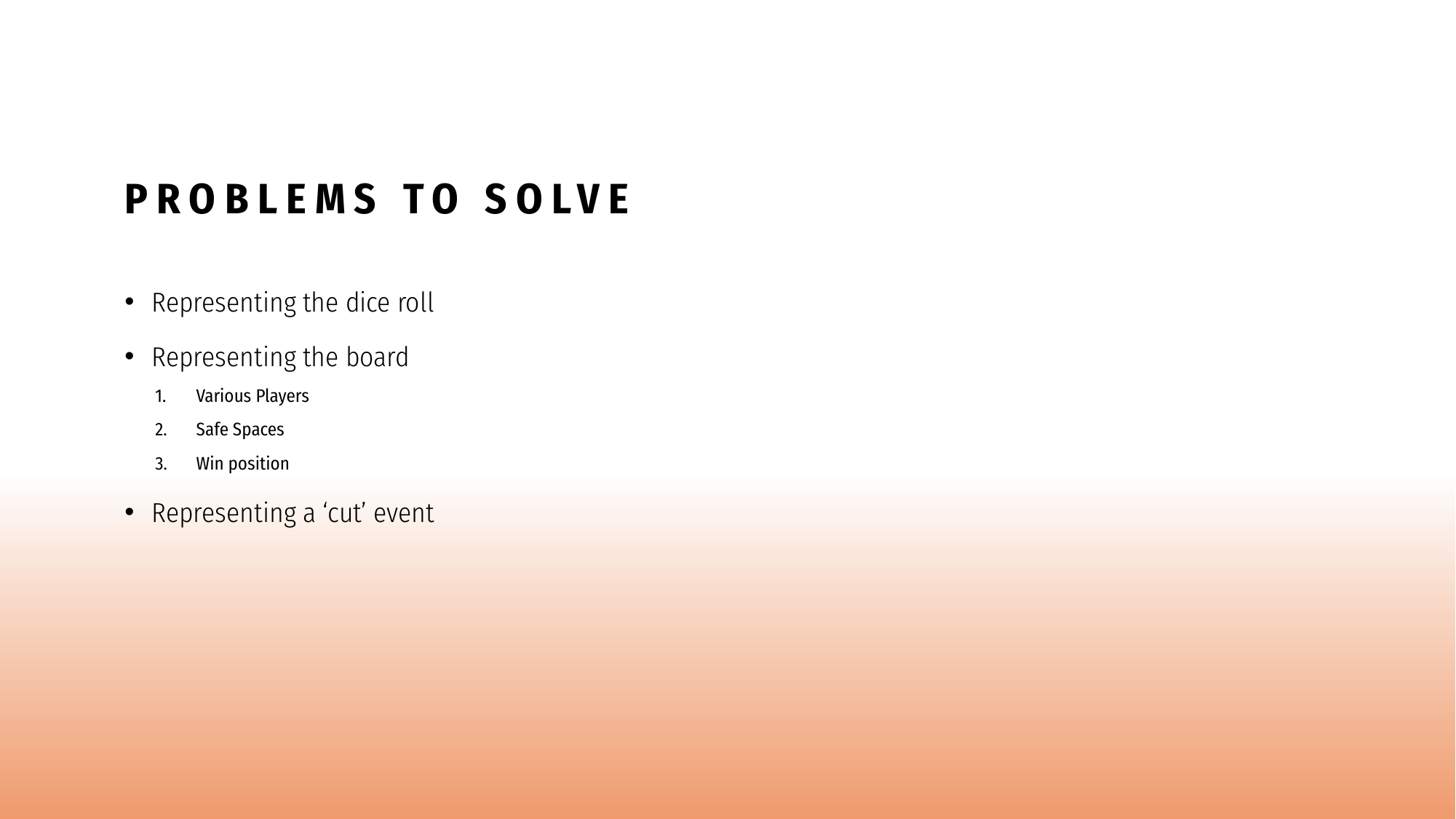

# Problems to solve
Representing the dice roll
Representing the board
Various Players
Safe Spaces
Win position
Representing a ‘cut’ event